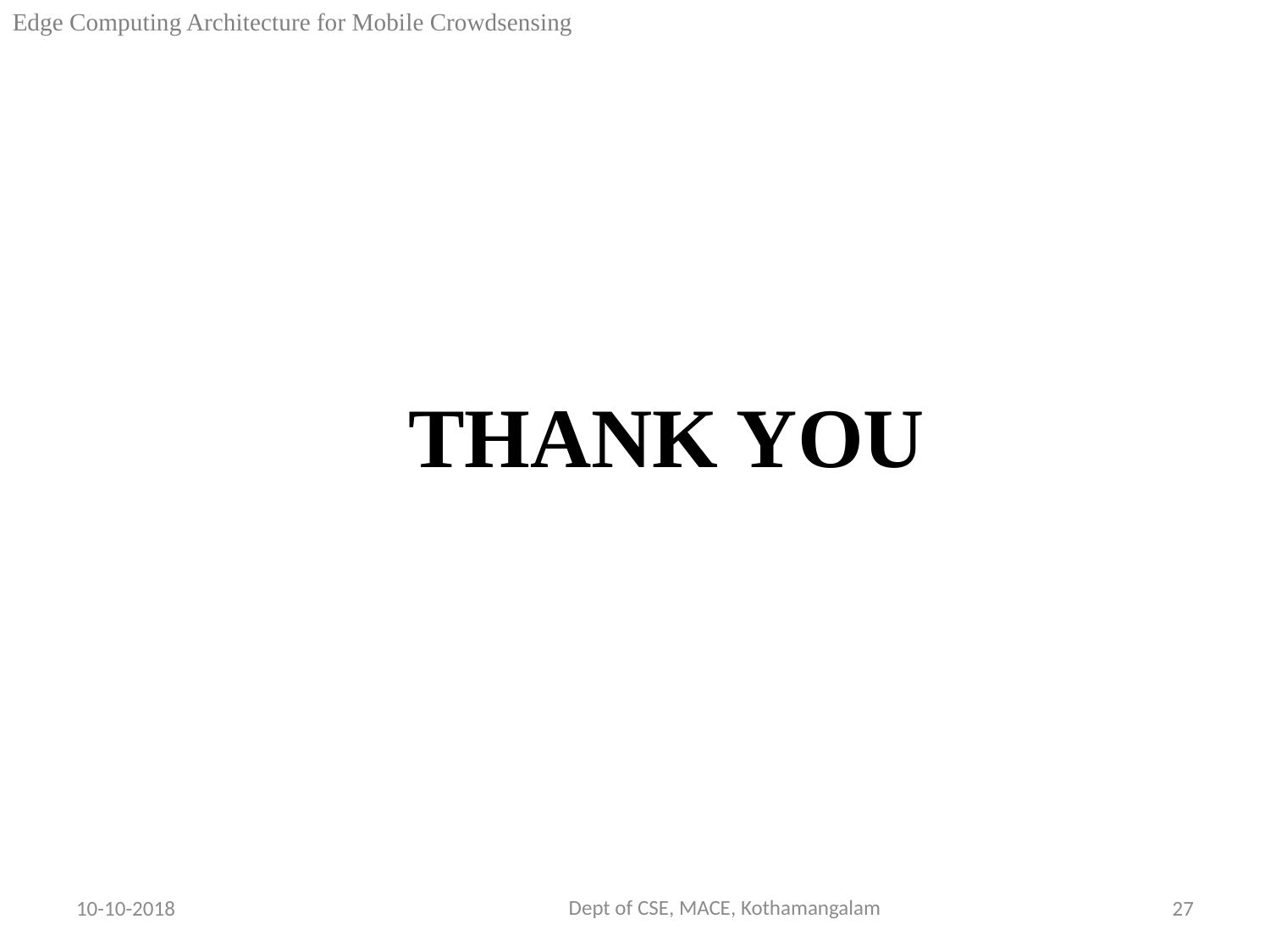

Edge Computing Architecture for Mobile Crowdsensing

THANK YOU
Dept of CSE, MACE, Kothamangalam
10-10-2018
27